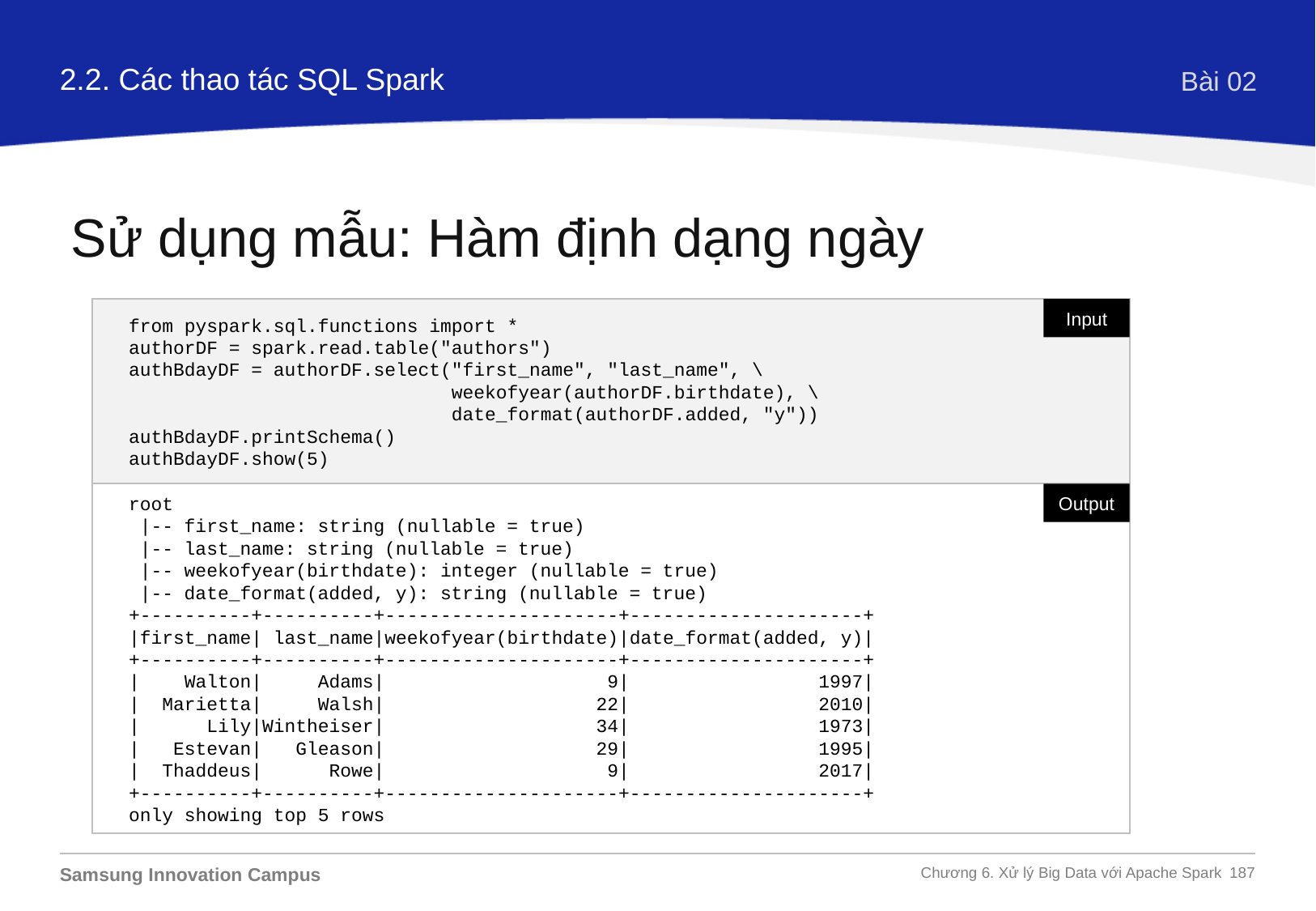

2.2. Các thao tác SQL Spark
Bài 02
Sử dụng mẫu: Hàm định dạng ngày
from pyspark.sql.functions import *
authorDF = spark.read.table("authors")
authBdayDF = authorDF.select("first_name", "last_name", \
                             weekofyear(authorDF.birthdate), \
                             date_format(authorDF.added, "y"))
authBdayDF.printSchema()
authBdayDF.show(5)
Input
root
 |-- first_name: string (nullable = true)
 |-- last_name: string (nullable = true)
 |-- weekofyear(birthdate): integer (nullable = true)
 |-- date_format(added, y): string (nullable = true)
+----------+----------+---------------------+---------------------+
|first_name| last_name|weekofyear(birthdate)|date_format(added, y)|
+----------+----------+---------------------+---------------------+
|    Walton|     Adams|                    9|                 1997|
|  Marietta|     Walsh|                   22|                 2010|
|      Lily|Wintheiser|                   34|                 1973|
|   Estevan|   Gleason|                   29|                 1995|
|  Thaddeus|      Rowe|                    9|                 2017|
+----------+----------+---------------------+---------------------+
only showing top 5 rows
Output